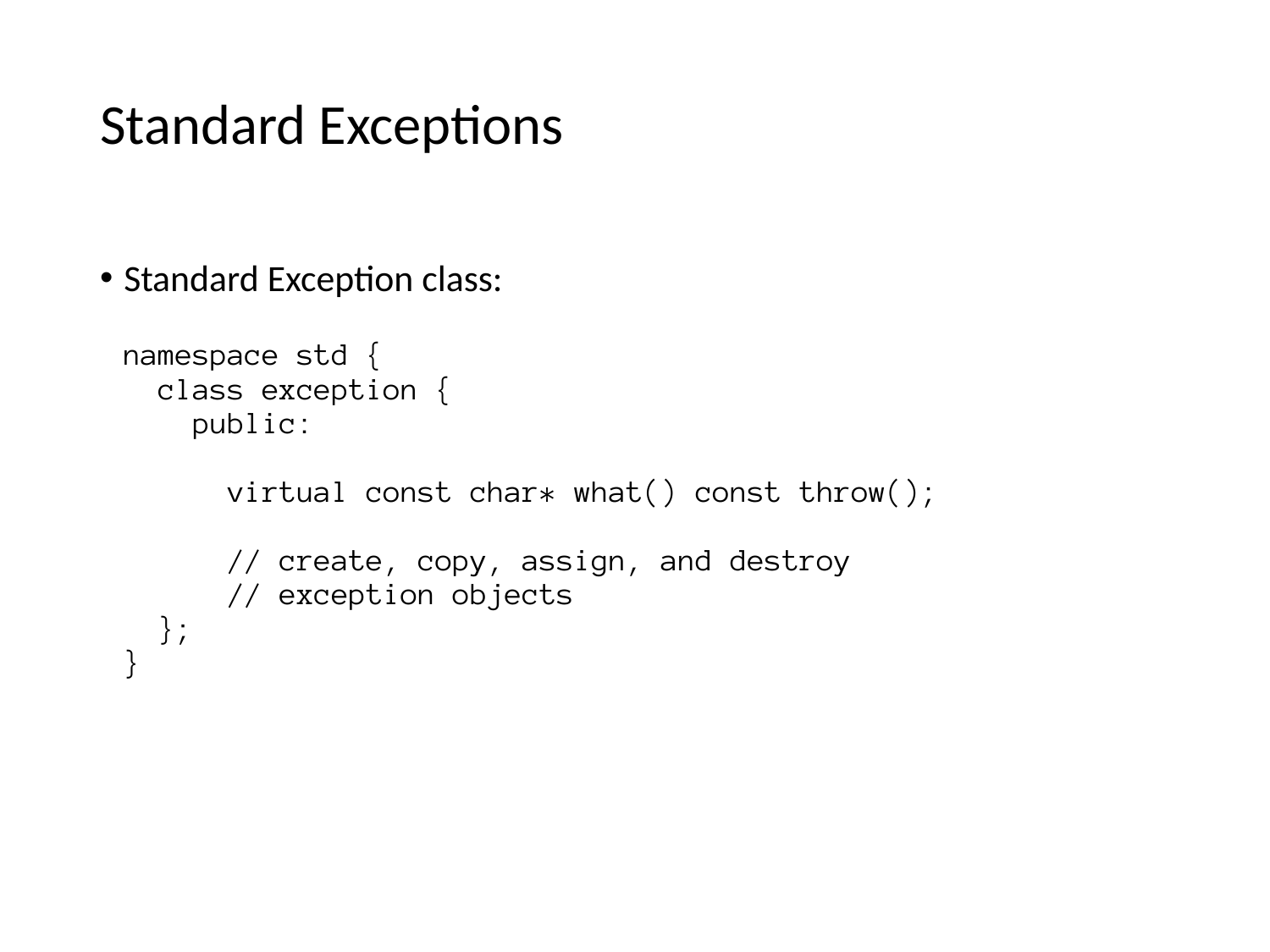

# Standard Exceptions
Standard Exception class:
namespace std {
  class exception {
    public:
      virtual const char* what() const throw();
      // create, copy, assign, and destroy
      // exception objects
  };
}